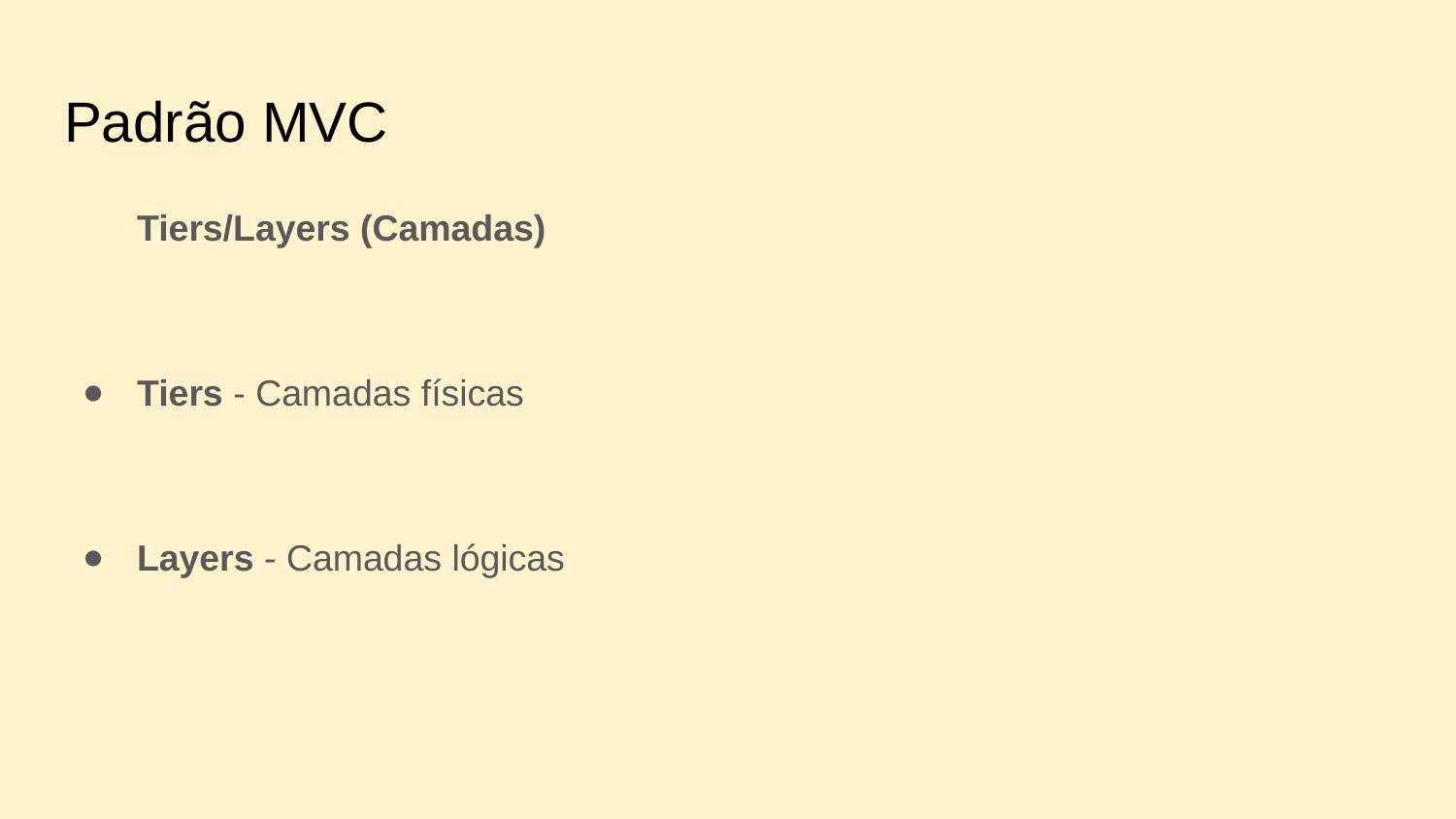

# Padrão MVC
Tiers/Layers (Camadas)

Tiers - Camadas físicas

Layers - Camadas lógicas